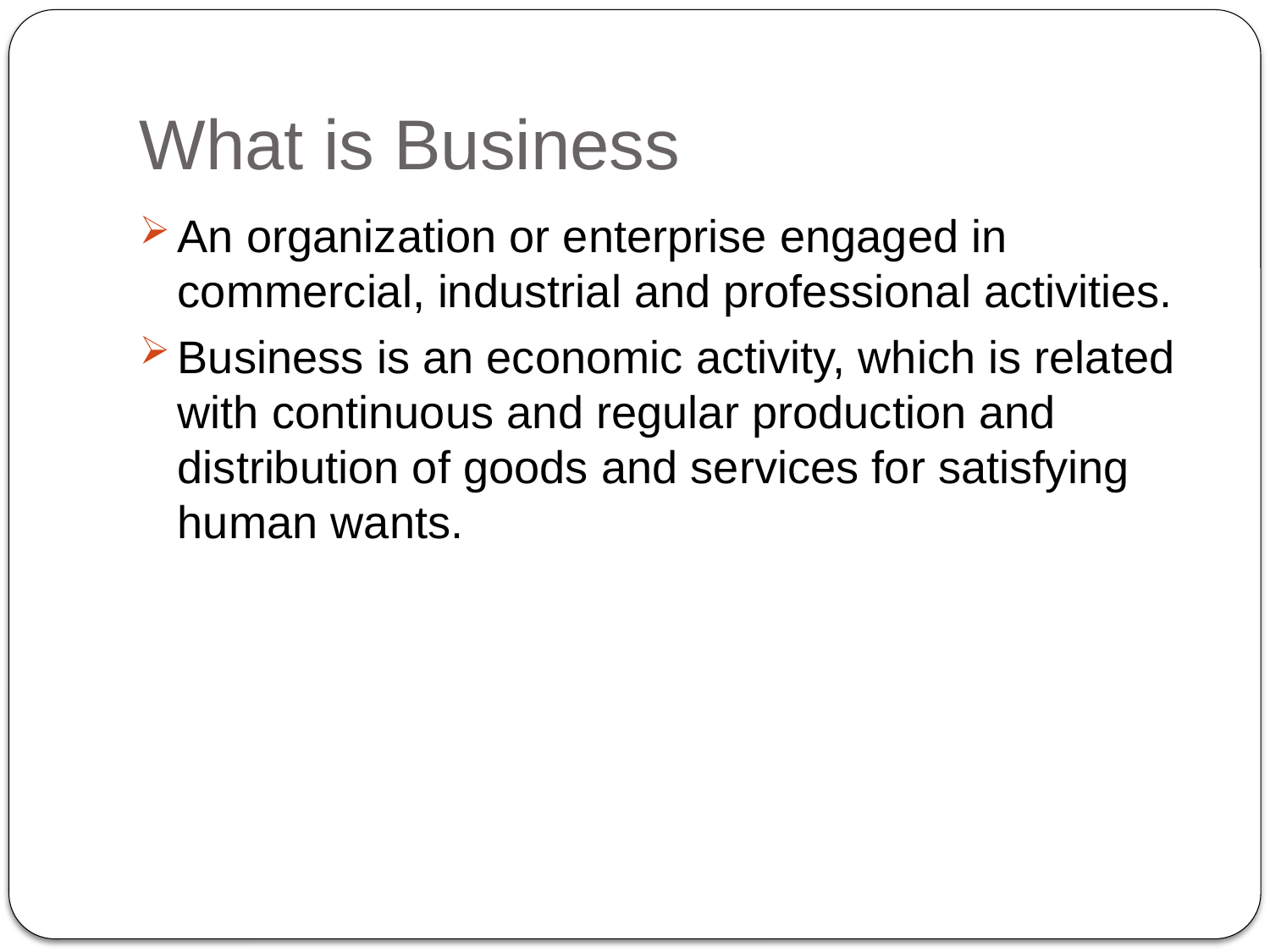

# What is Business
An organization or enterprise engaged in commercial, industrial and professional activities.
Business is an economic activity, which is related with continuous and regular production and distribution of goods and services for satisfying human wants.